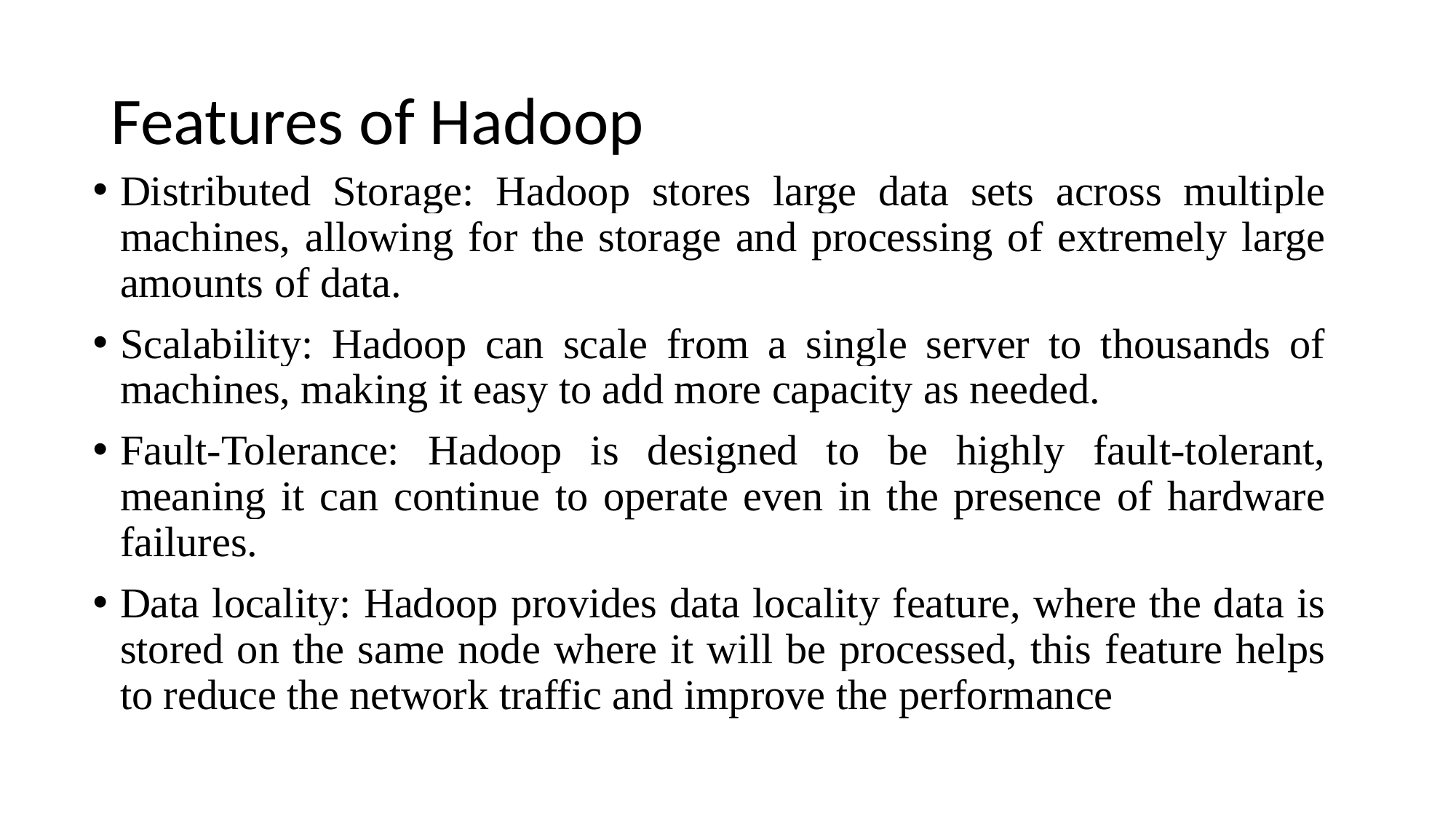

# Features of Hadoop
Distributed Storage: Hadoop stores large data sets across multiple machines, allowing for the storage and processing of extremely large amounts of data.
Scalability: Hadoop can scale from a single server to thousands of machines, making it easy to add more capacity as needed.
Fault-Tolerance: Hadoop is designed to be highly fault-tolerant, meaning it can continue to operate even in the presence of hardware failures.
Data locality: Hadoop provides data locality feature, where the data is stored on the same node where it will be processed, this feature helps to reduce the network traffic and improve the performance